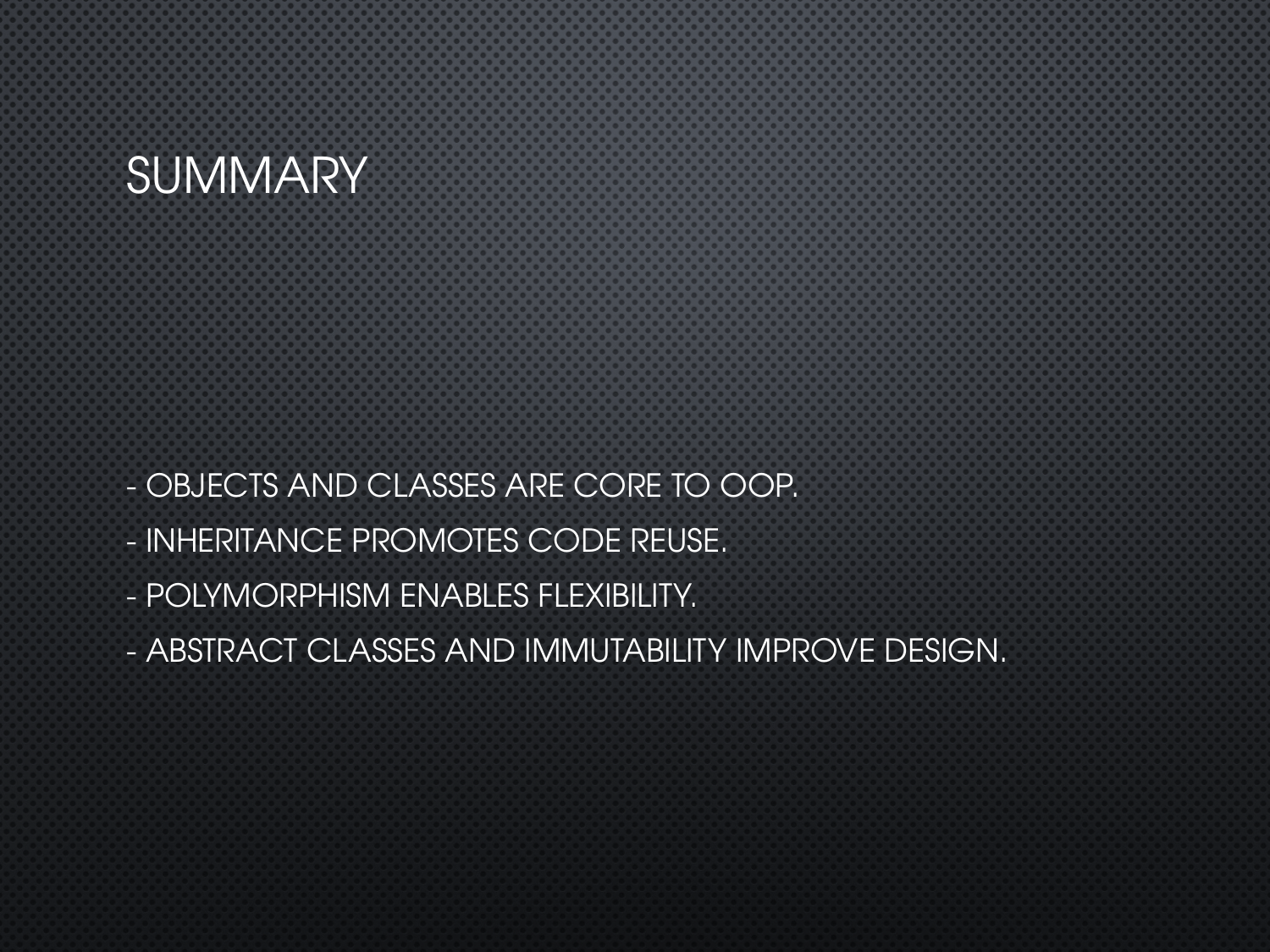

# Summary

- Objects and classes are core to OOP.
- Inheritance promotes code reuse.
- Polymorphism enables flexibility.
- Abstract classes and immutability improve design.